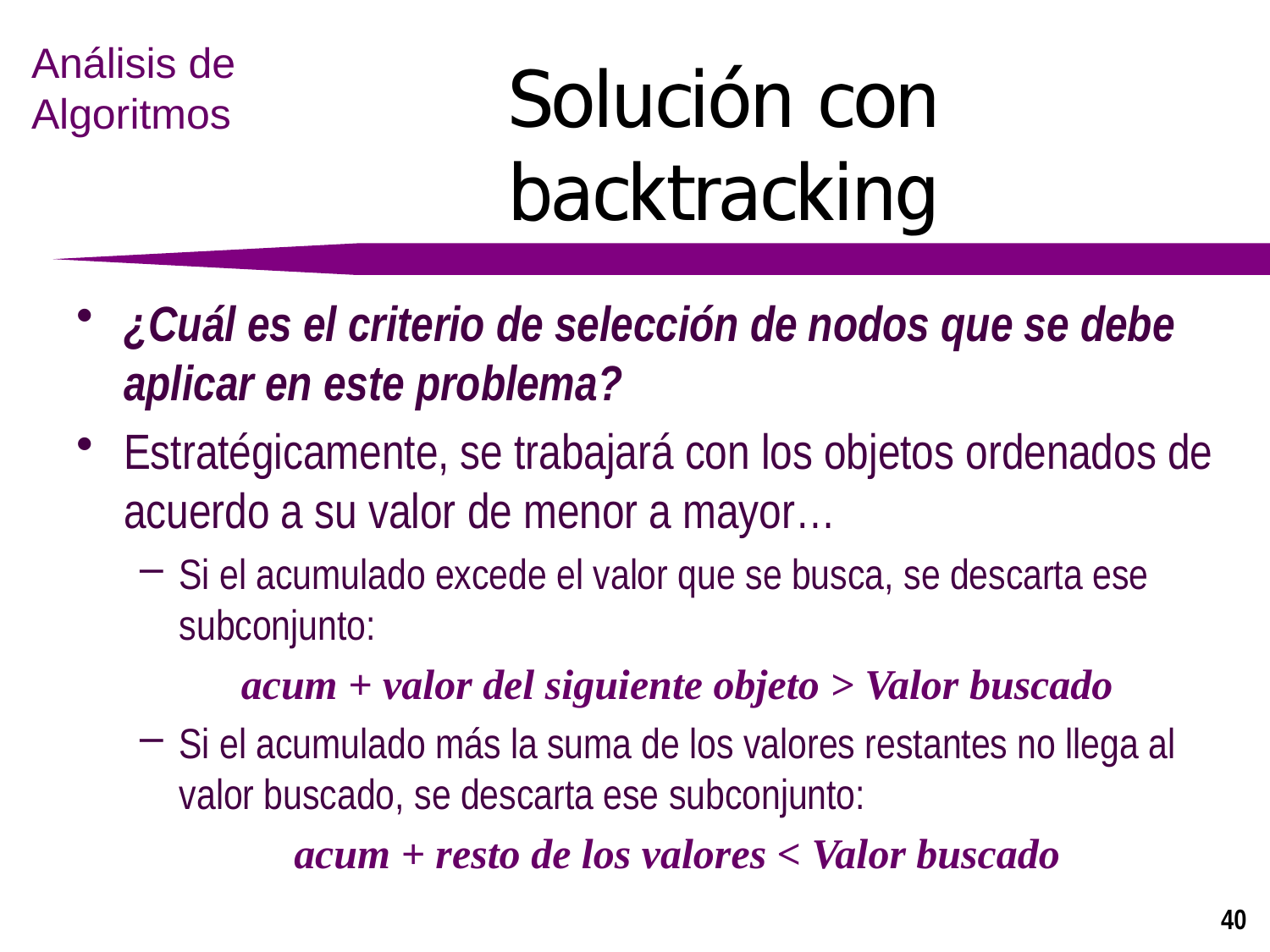

# Solución con backtracking
¿Cuál es el criterio de selección de nodos que se debe aplicar en este problema?
Estratégicamente, se trabajará con los objetos ordenados de acuerdo a su valor de menor a mayor…
Si el acumulado excede el valor que se busca, se descarta ese subconjunto:
acum + valor del siguiente objeto > Valor buscado
Si el acumulado más la suma de los valores restantes no llega al valor buscado, se descarta ese subconjunto:
acum + resto de los valores < Valor buscado
40